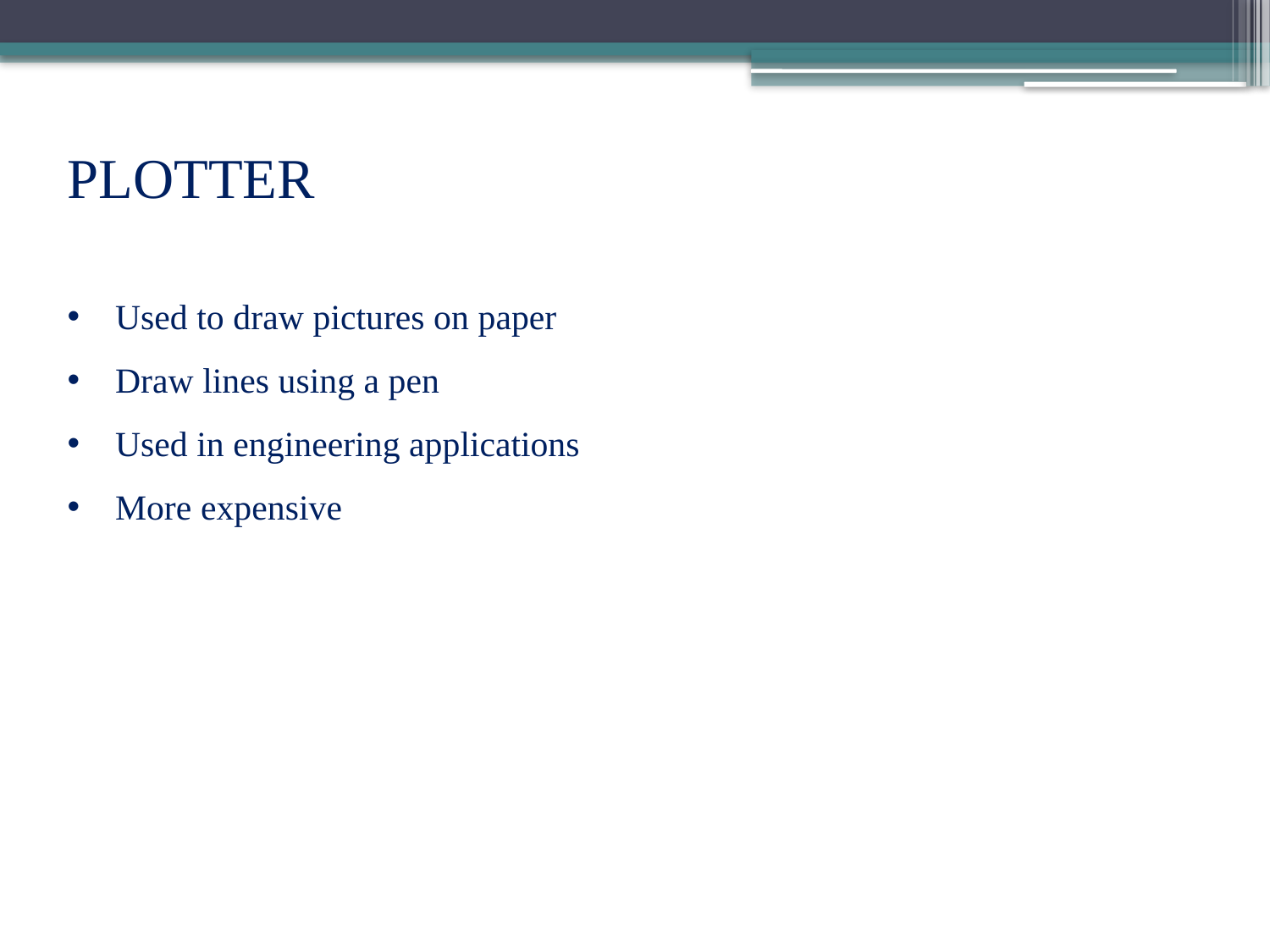

PLOTTER

Used to draw pictures on paper
Draw lines using a pen
Used in engineering applications
More expensive